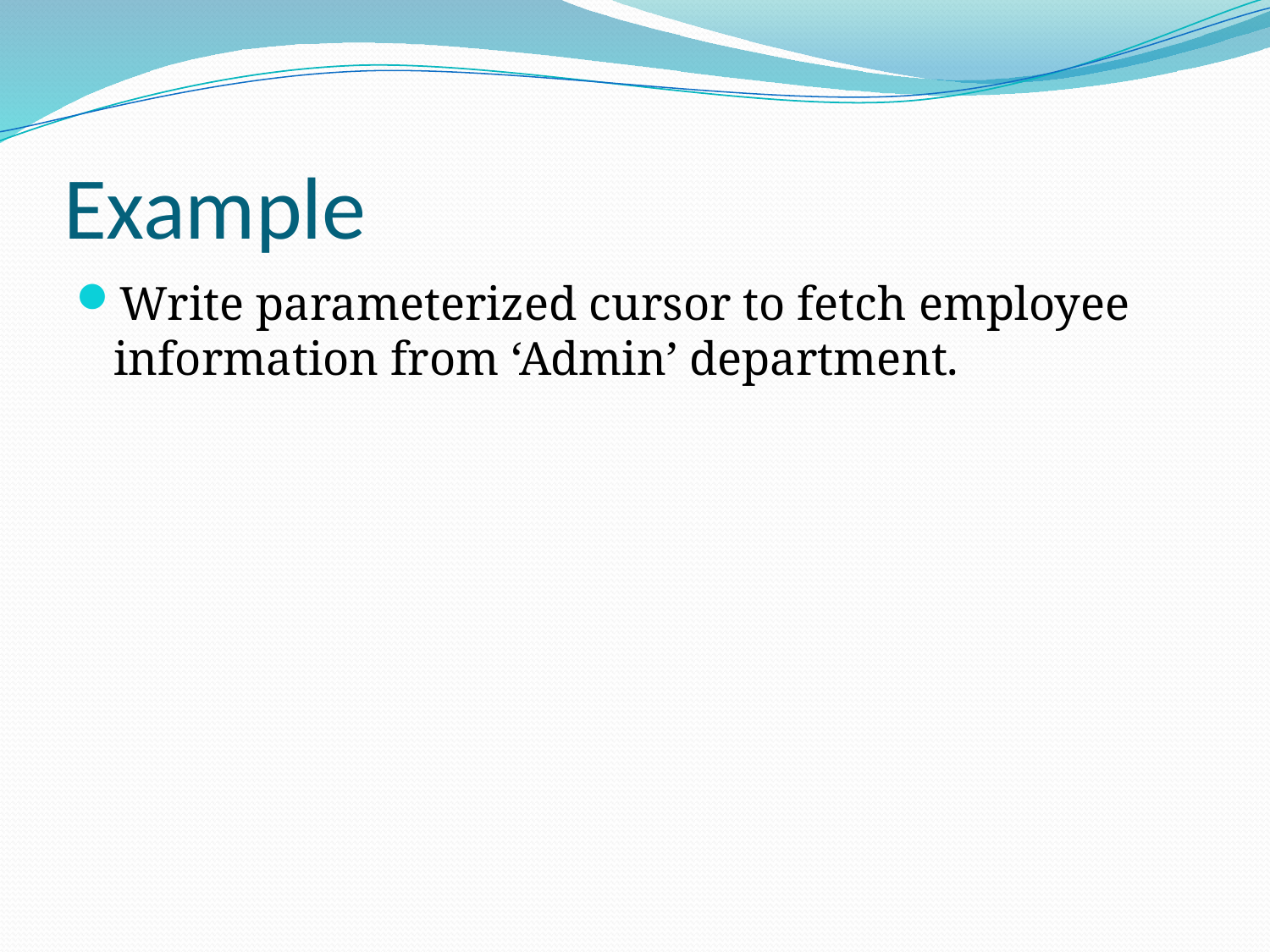

# Example
Write parameterized cursor to fetch employee information from ‘Admin’ department.